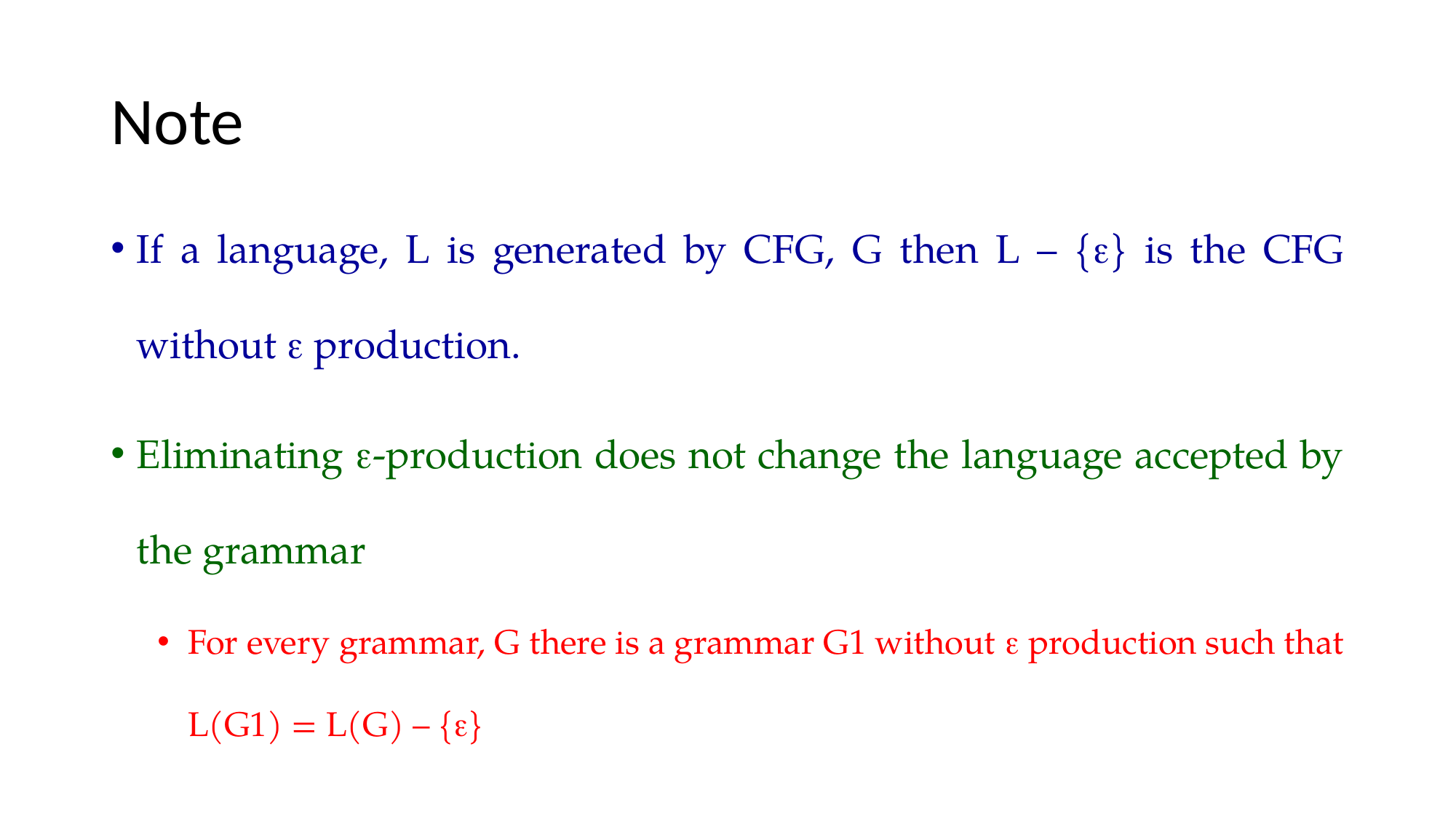

# Note
If a language, L is generated by CFG, G then L – {ε} is the CFG without ε production.
Eliminating ε-production does not change the language accepted by the grammar
For every grammar, G there is a grammar G1 without ε production such that L(G1) = L(G) – {ε}